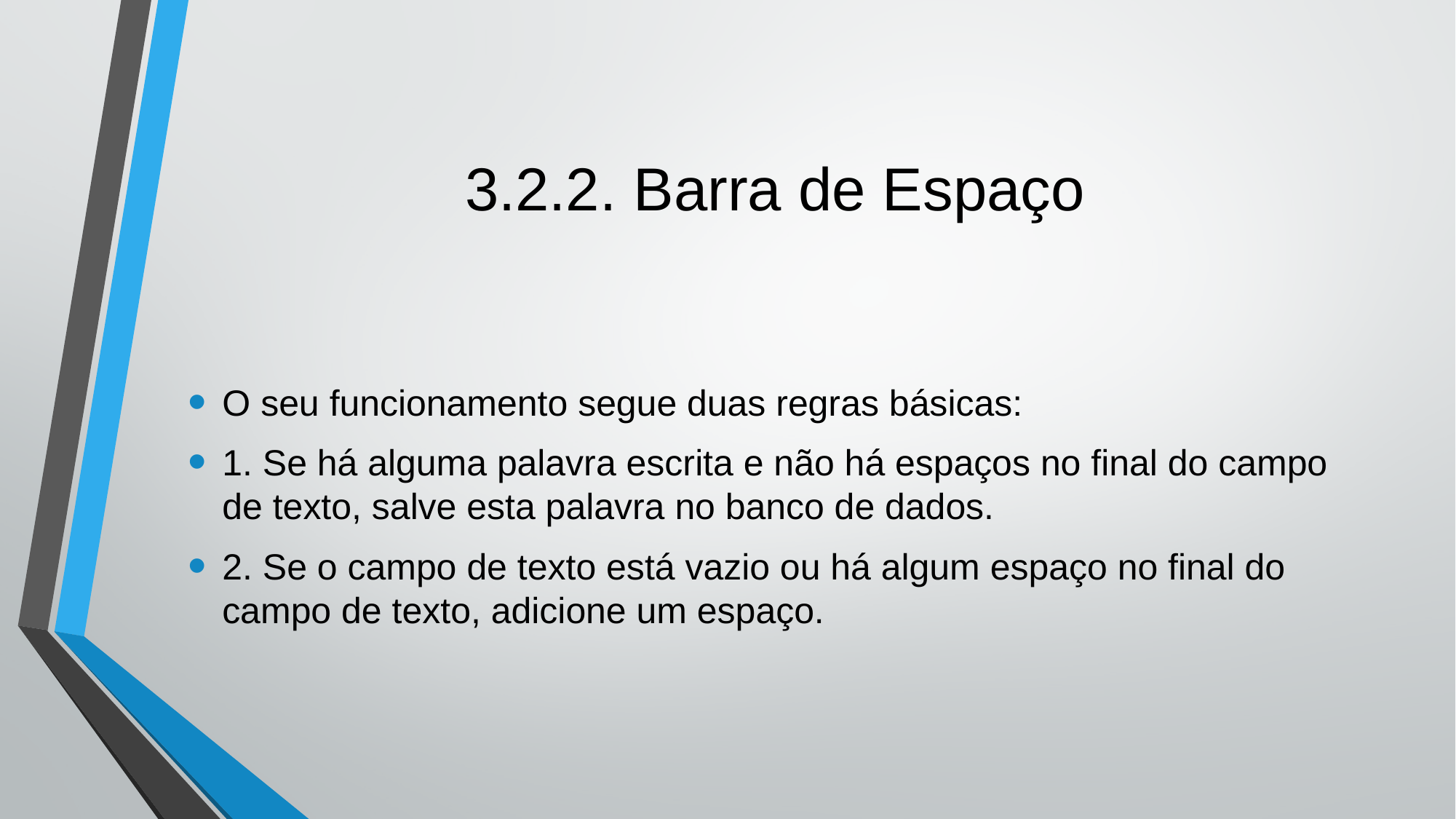

# 3.2.2. Barra de Espaço
O seu funcionamento segue duas regras básicas:
1. Se há alguma palavra escrita e não há espaços no final do campo de texto, salve esta palavra no banco de dados.
2. Se o campo de texto está vazio ou há algum espaço no final do campo de texto, adicione um espaço.